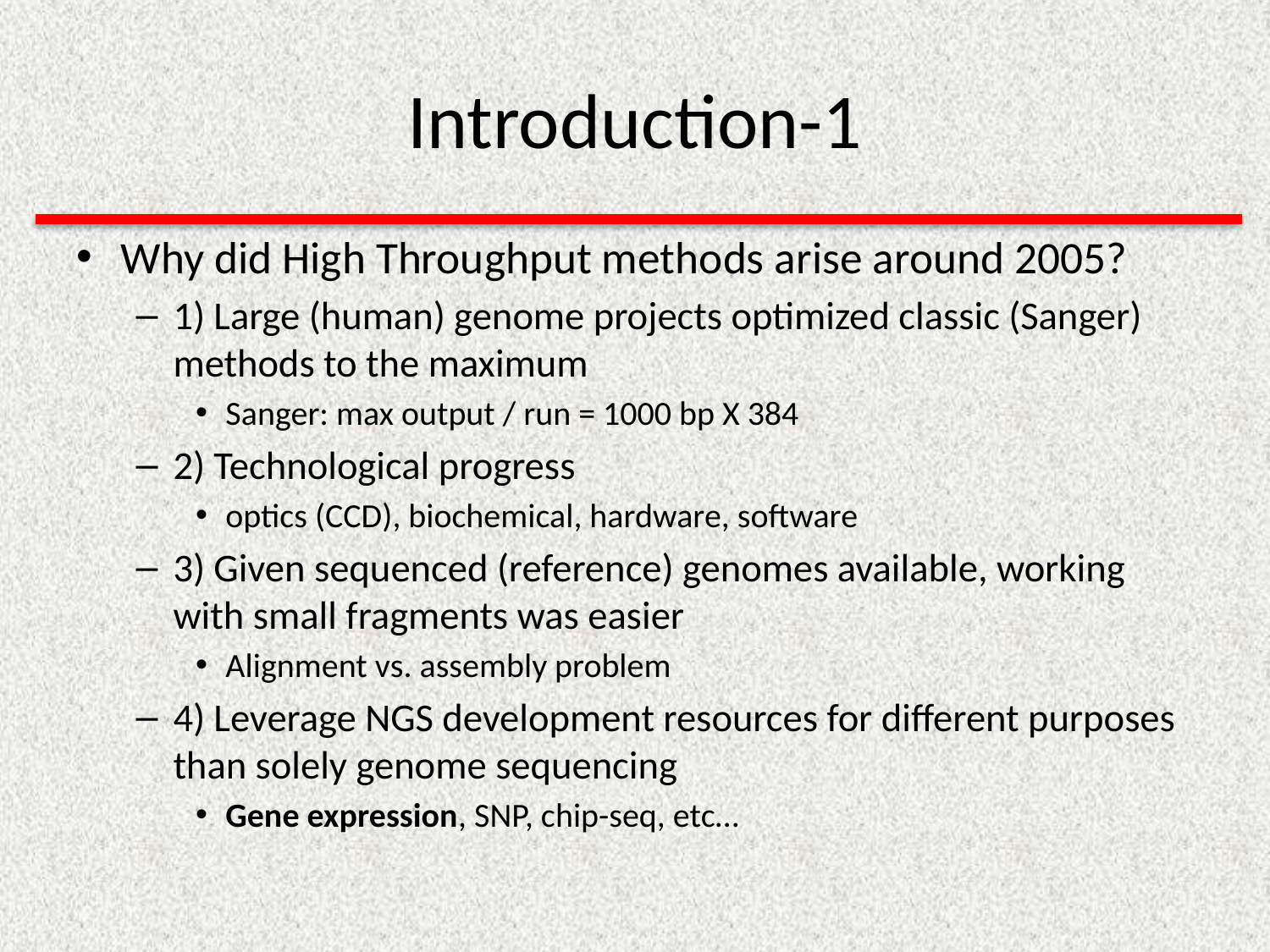

# Introduction-1
Why did High Throughput methods arise around 2005?
1) Large (human) genome projects optimized classic (Sanger) methods to the maximum
Sanger: max output / run = 1000 bp X 384
2) Technological progress
optics (CCD), biochemical, hardware, software
3) Given sequenced (reference) genomes available, working with small fragments was easier
Alignment vs. assembly problem
4) Leverage NGS development resources for different purposes than solely genome sequencing
Gene expression, SNP, chip-seq, etc…